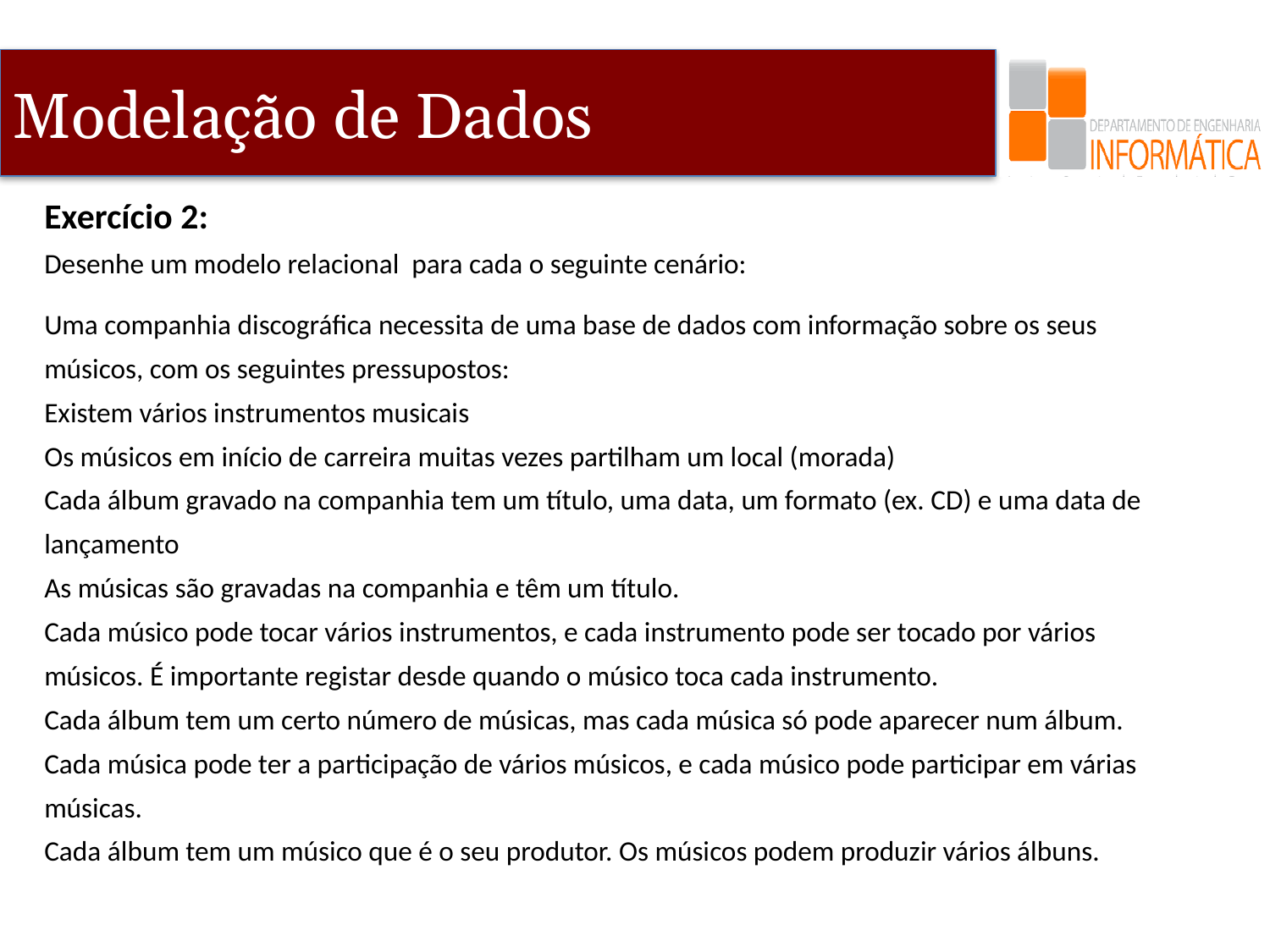

Exercício 2:
Desenhe um modelo relacional  para cada o seguinte cenário:

Uma companhia discográfica necessita de uma base de dados com informação sobre os seus músicos, com os seguintes pressupostos:
Existem vários instrumentos musicais
Os músicos em início de carreira muitas vezes partilham um local (morada)
Cada álbum gravado na companhia tem um título, uma data, um formato (ex. CD) e uma data de lançamento
As músicas são gravadas na companhia e têm um título.
Cada músico pode tocar vários instrumentos, e cada instrumento pode ser tocado por vários músicos. É importante registar desde quando o músico toca cada instrumento.
Cada álbum tem um certo número de músicas, mas cada música só pode aparecer num álbum.
Cada música pode ter a participação de vários músicos, e cada músico pode participar em várias músicas.
Cada álbum tem um músico que é o seu produtor. Os músicos podem produzir vários álbuns.